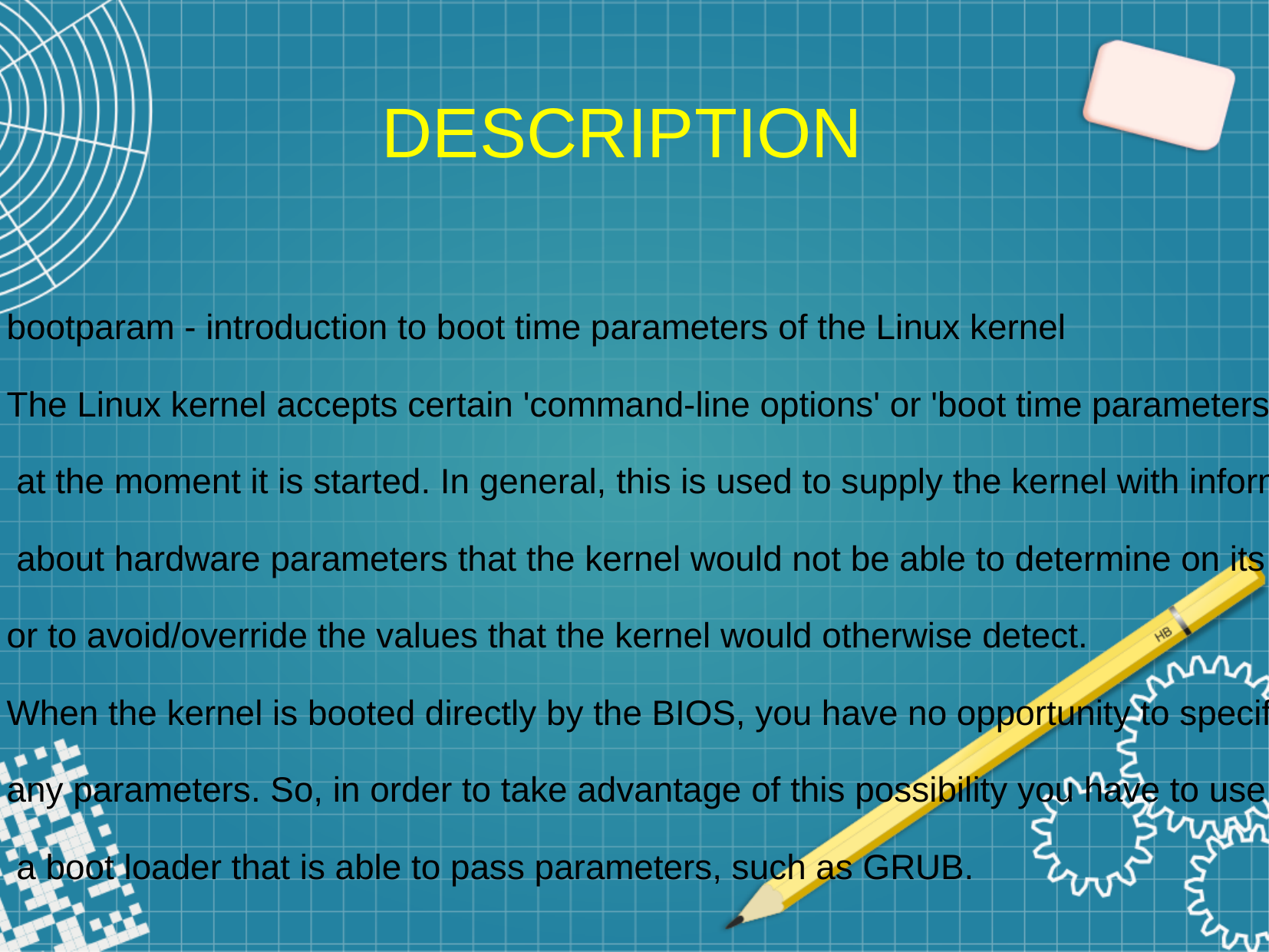

DESCRIPTION
bootparam - introduction to boot time parameters of the Linux kernel
The Linux kernel accepts certain 'command-line options' or 'boot time parameters‘
 at the moment it is started. In general, this is used to supply the kernel with information
 about hardware parameters that the kernel would not be able to determine on its own,
or to avoid/override the values that the kernel would otherwise detect.
When the kernel is booted directly by the BIOS, you have no opportunity to specify
any parameters. So, in order to take advantage of this possibility you have to use
 a boot loader that is able to pass parameters, such as GRUB.